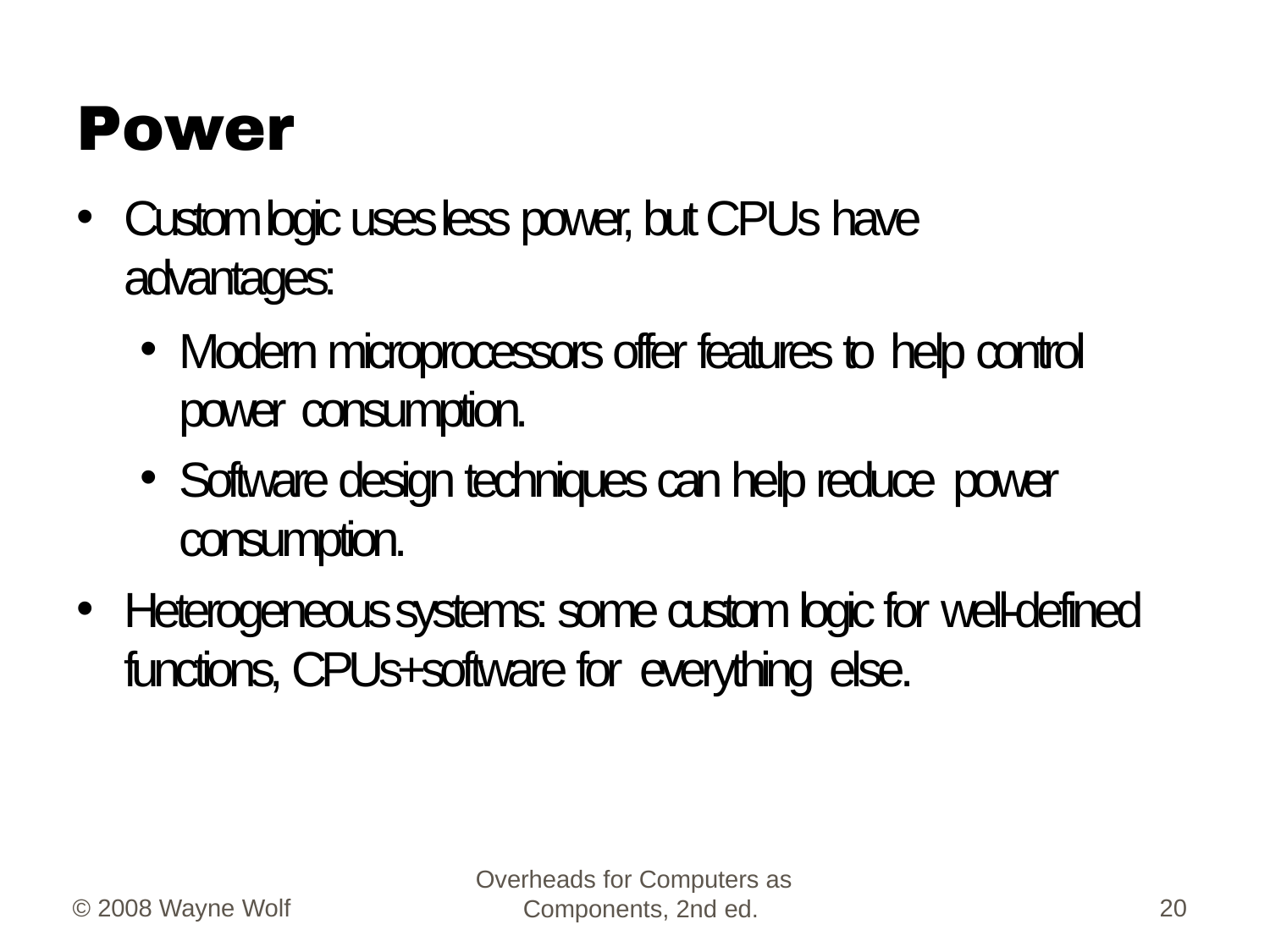

# Power
Custom logic uses less power, but CPUs have  advantages:
Modern microprocessors offer features to  help control power consumption.
Software design techniques can help reduce  power consumption.
Heterogeneous systems: some custom logic for  well-defined functions, CPUs+software for  everything else.
Overheads for Computers as  Components, 2nd ed.
© 2008 Wayne Wolf
20